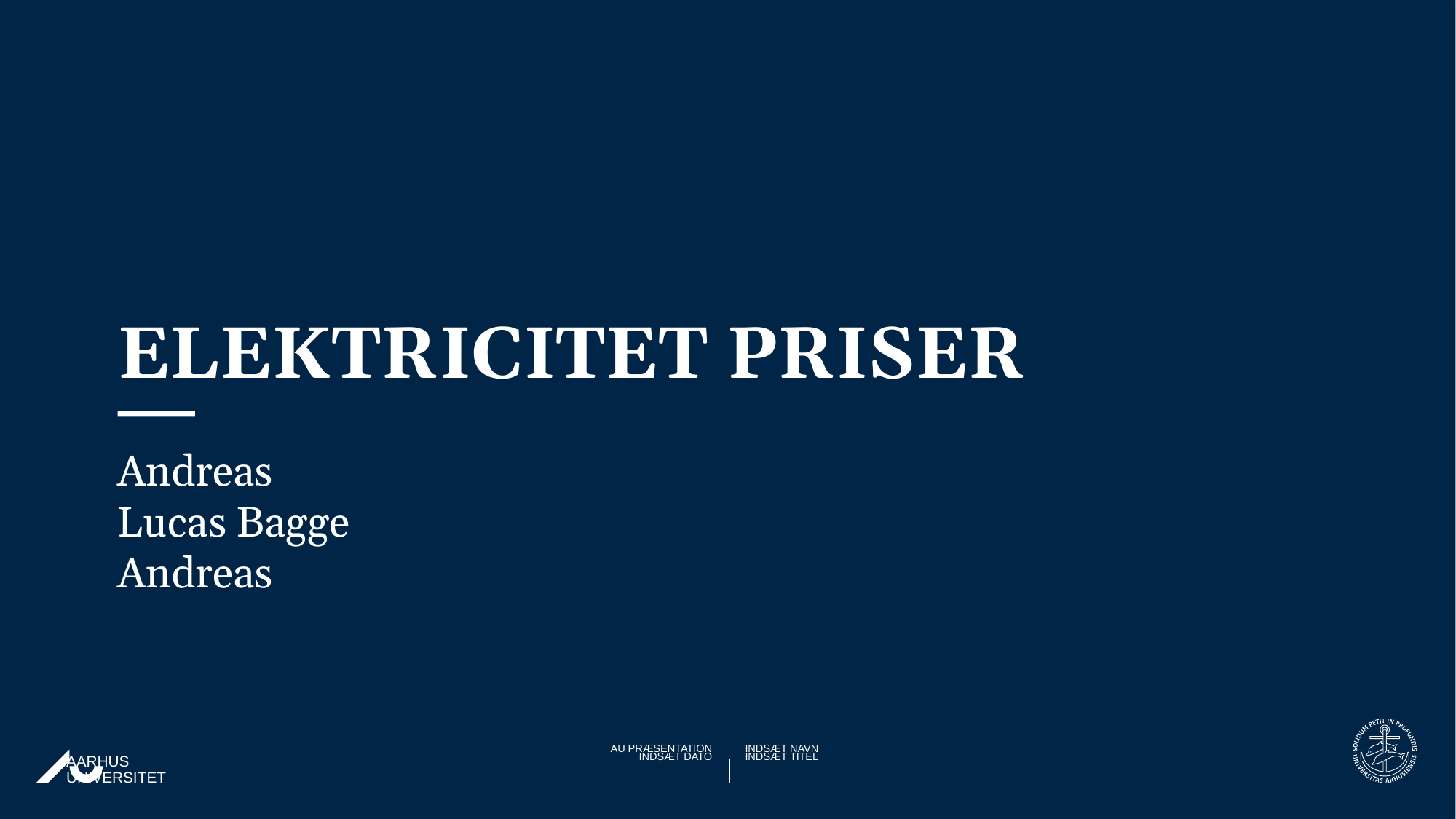

# Elektricitet priser
Andreas
Lucas Bagge
Andreas
27.02.202303-09-2019